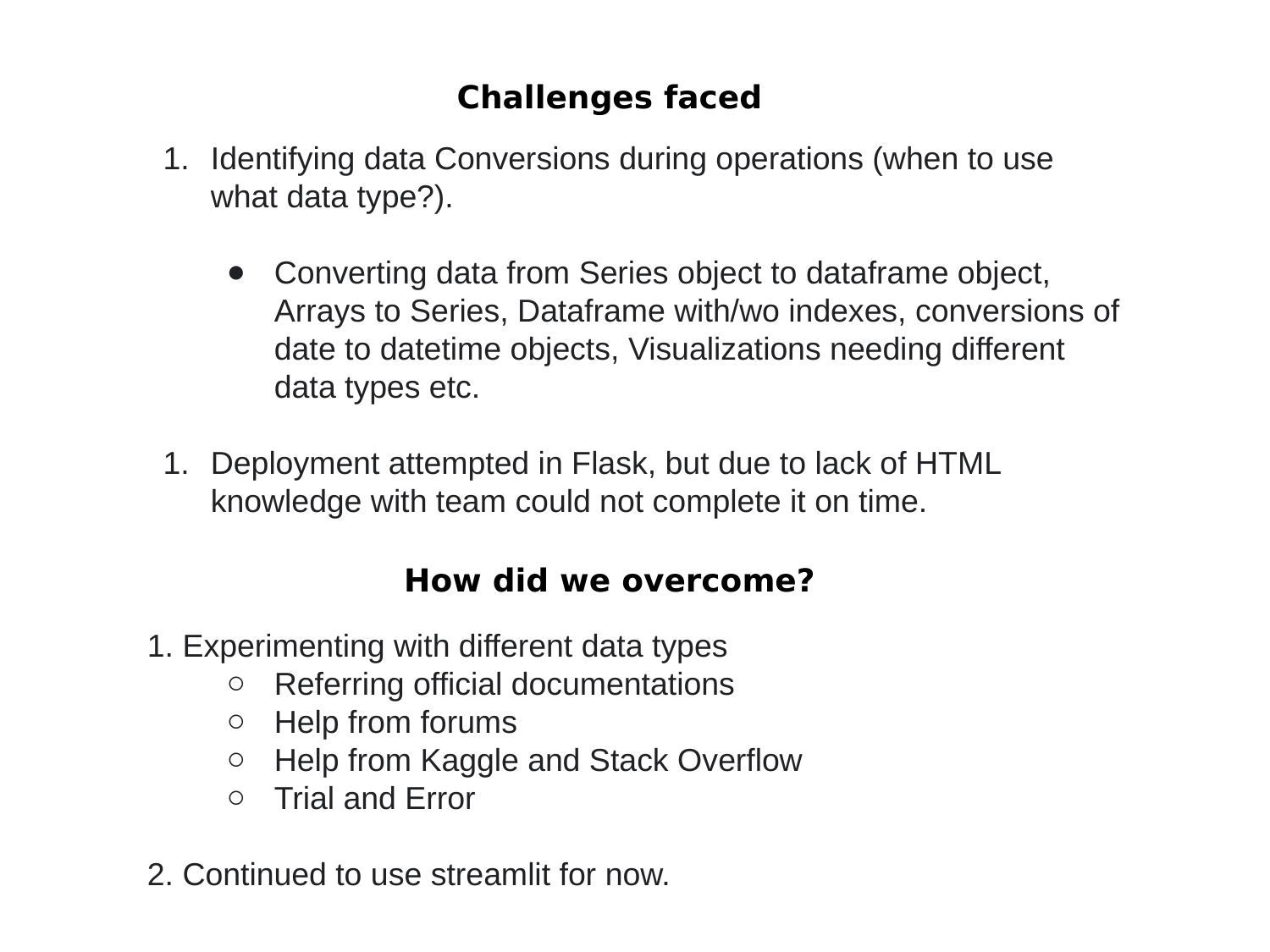

Challenges faced
Identifying data Conversions during operations (when to use what data type?).

Converting data from Series object to dataframe object, Arrays to Series, Dataframe with/wo indexes, conversions of date to datetime objects, Visualizations needing different data types etc.

Deployment attempted in Flask, but due to lack of HTML knowledge with team could not complete it on time.

How did we overcome?
1. Experimenting with different data types
Referring official documentations
Help from forums
Help from Kaggle and Stack Overflow
Trial and Error

2. Continued to use streamlit for now.